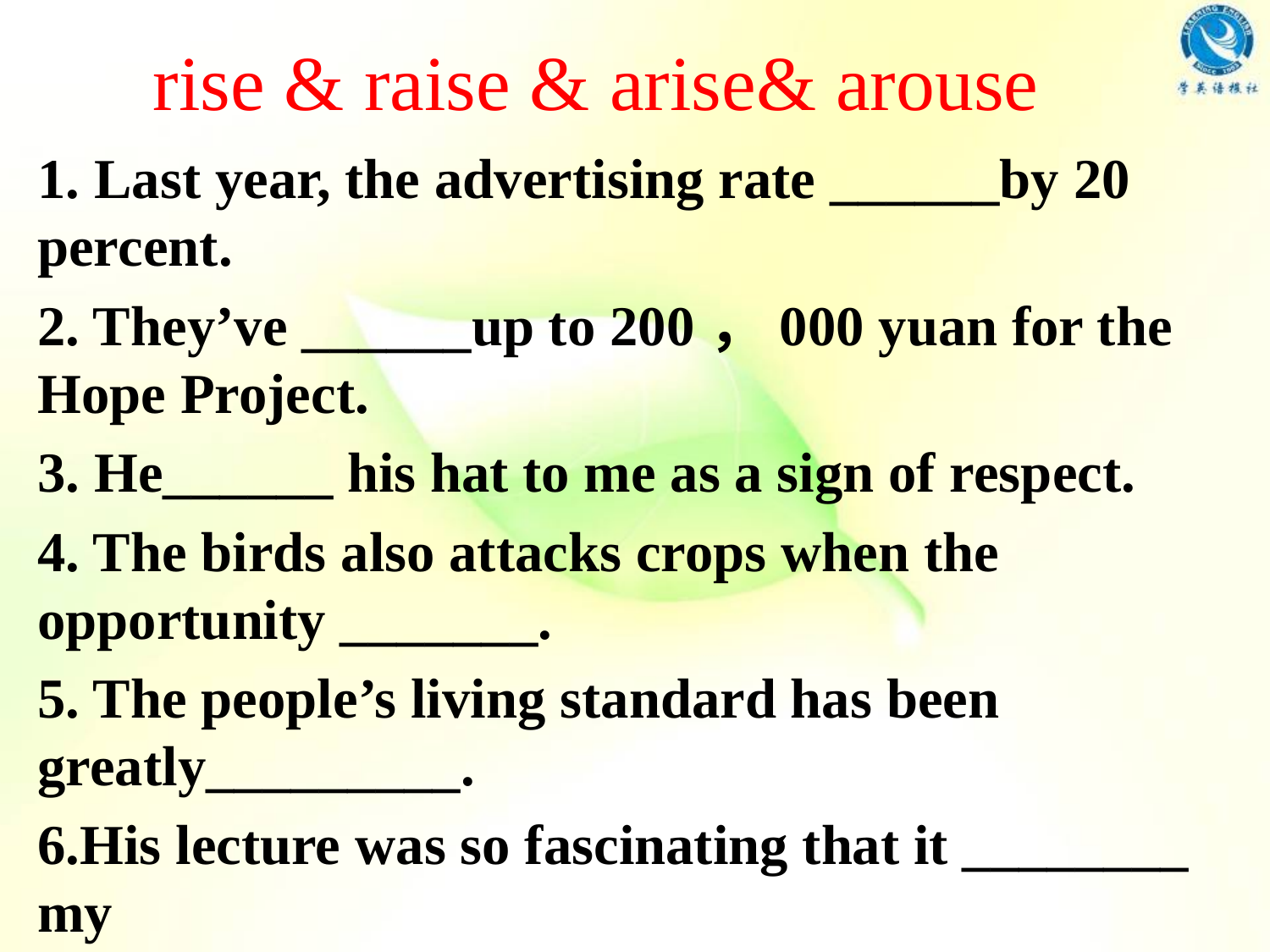

# rise & raise & arise& arouse
1. Last year, the advertising rate ______by 20 percent.
2. They’ve ______up to 200，000 yuan for the Hope Project.
3. He______ his hat to me as a sign of respect.
4. The birds also attacks crops when the opportunity _______.
5. The people’s living standard has been greatly_________.
6.His lecture was so fascinating that it ________ my
great interest in learning English well.